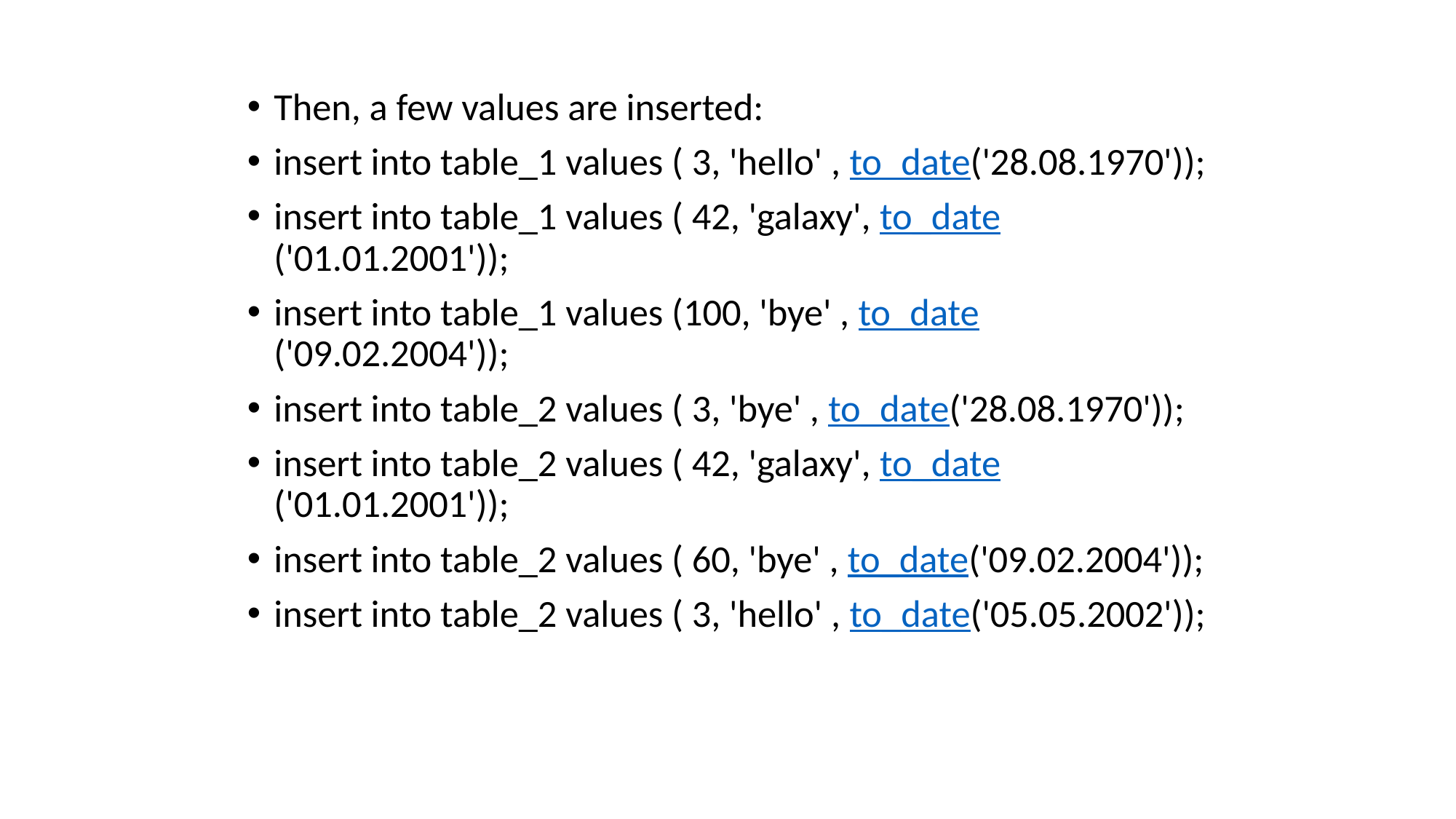

Then, a few values are inserted:
insert into table_1 values ( 3, 'hello' , to_date('28.08.1970'));
insert into table_1 values ( 42, 'galaxy', to_date('01.01.2001'));
insert into table_1 values (100, 'bye' , to_date('09.02.2004'));
insert into table_2 values ( 3, 'bye' , to_date('28.08.1970'));
insert into table_2 values ( 42, 'galaxy', to_date('01.01.2001'));
insert into table_2 values ( 60, 'bye' , to_date('09.02.2004'));
insert into table_2 values ( 3, 'hello' , to_date('05.05.2002'));